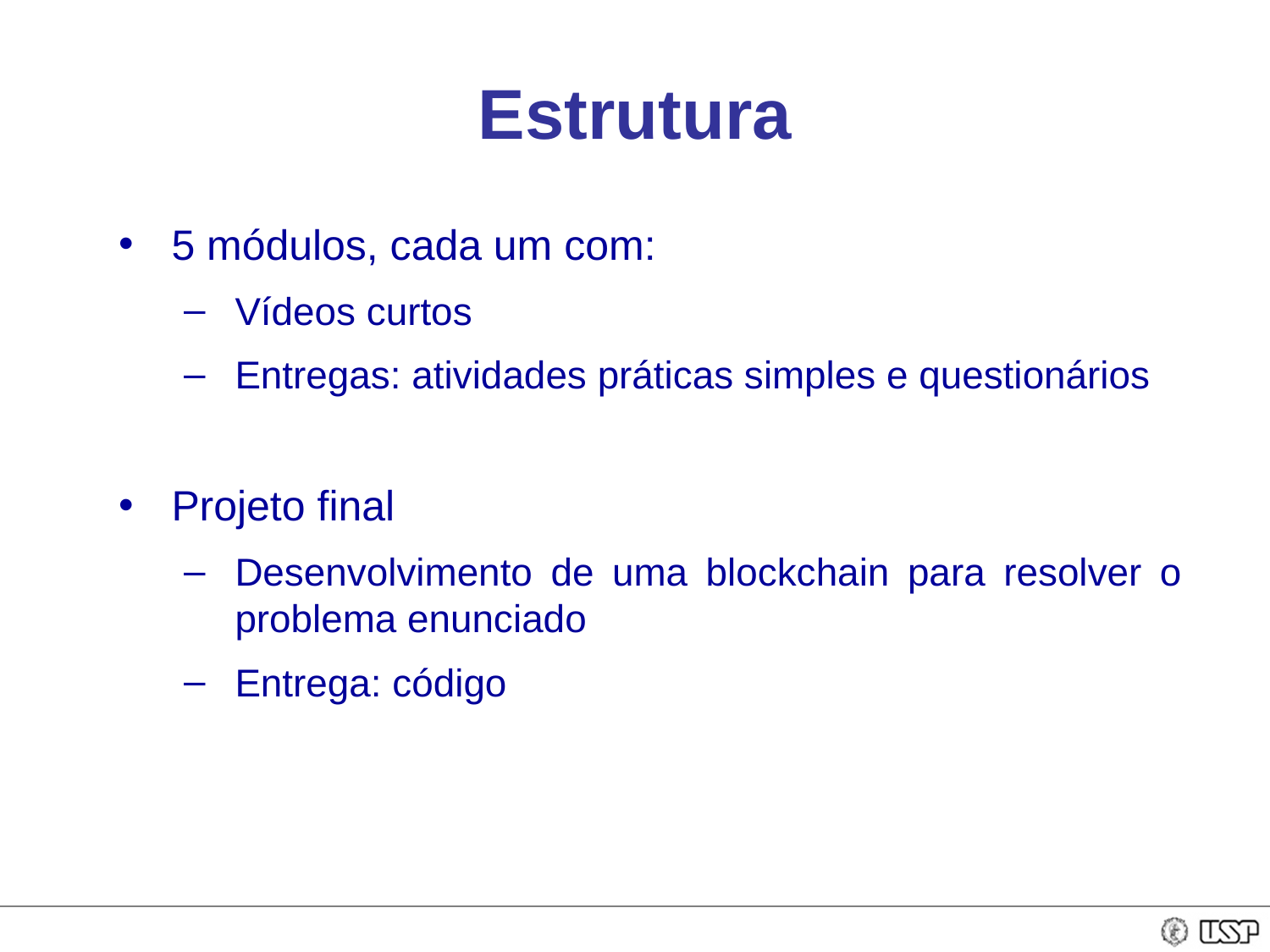

# Estrutura
5 módulos, cada um com:
Vídeos curtos
Entregas: atividades práticas simples e questionários

Projeto final
Desenvolvimento de uma blockchain para resolver o problema enunciado
Entrega: código